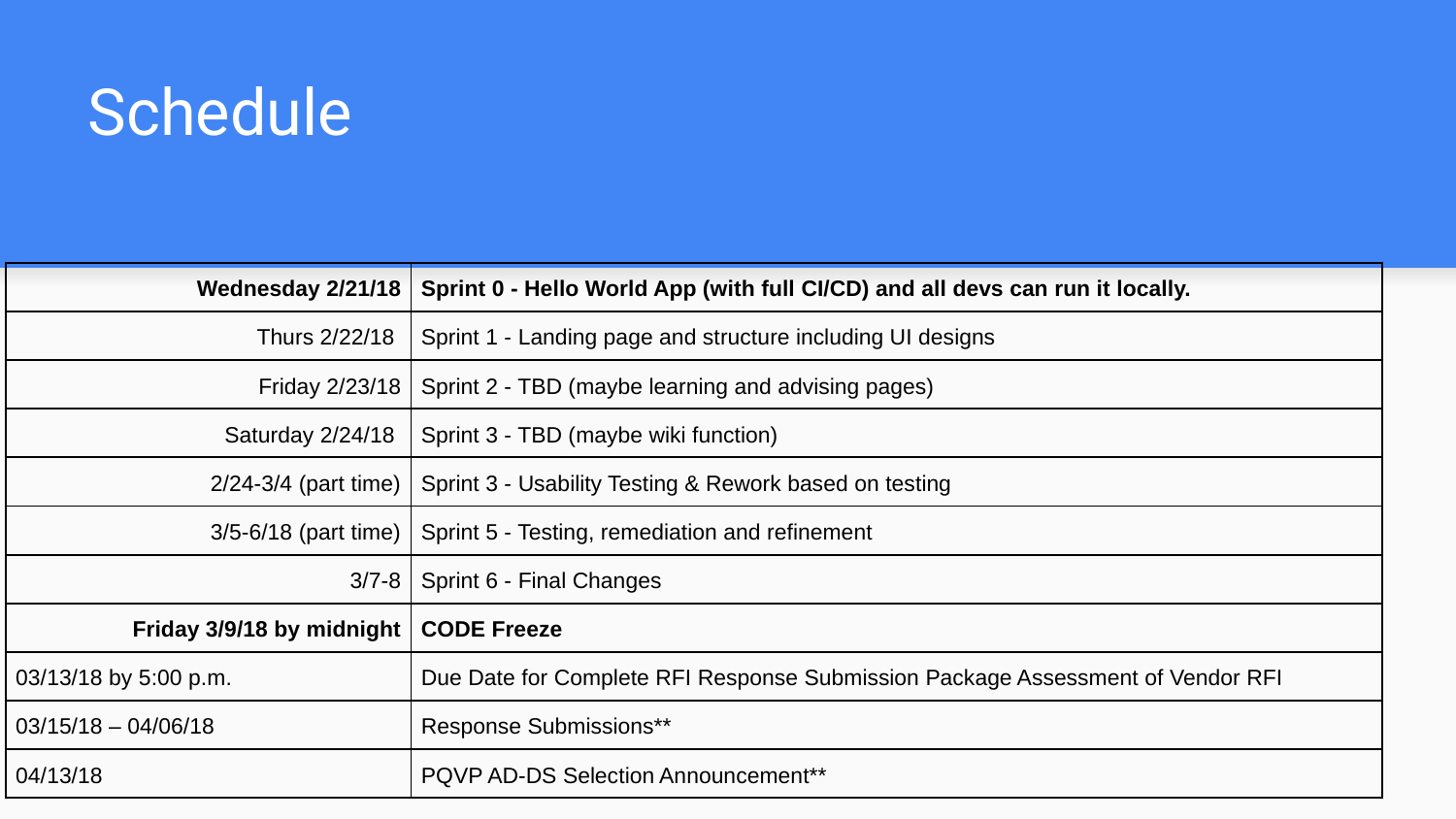

# Schedule
| Wednesday 2/21/18 | Sprint 0 - Hello World App (with full CI/CD) and all devs can run it locally. |
| --- | --- |
| Thurs 2/22/18 | Sprint 1 - Landing page and structure including UI designs |
| Friday 2/23/18 | Sprint 2 - TBD (maybe learning and advising pages) |
| Saturday 2/24/18 | Sprint 3 - TBD (maybe wiki function) |
| 2/24-3/4 (part time) | Sprint 3 - Usability Testing & Rework based on testing |
| 3/5-6/18 (part time) | Sprint 5 - Testing, remediation and refinement |
| 3/7-8 | Sprint 6 - Final Changes |
| Friday 3/9/18 by midnight | CODE Freeze |
| 03/13/18 by 5:00 p.m. | Due Date for Complete RFI Response Submission Package Assessment of Vendor RFI |
| 03/15/18 – 04/06/18 | Response Submissions\*\* |
| 04/13/18 | PQVP AD-DS Selection Announcement\*\* |